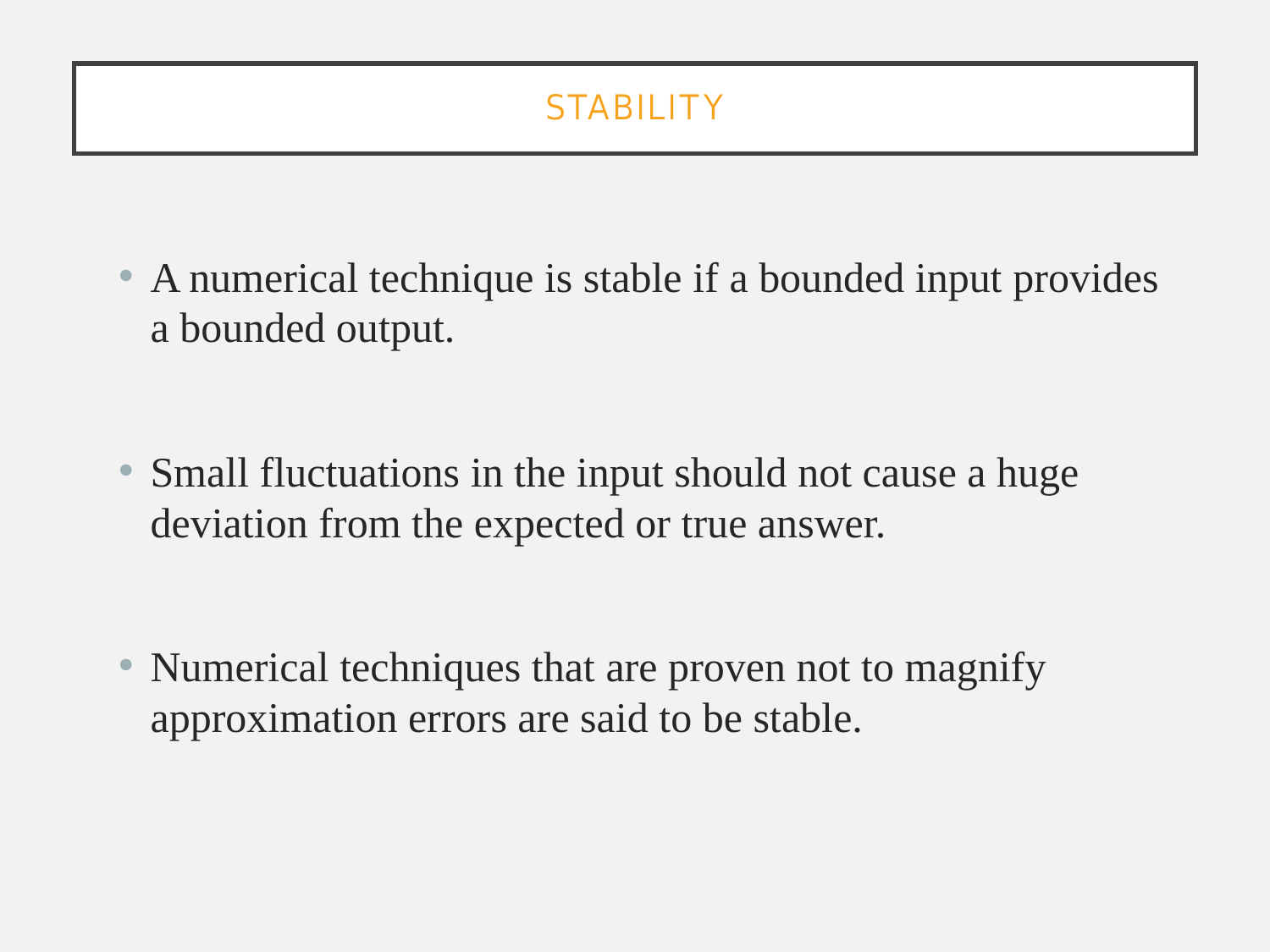

# stability
A numerical technique is stable if a bounded input provides a bounded output.

Small fluctuations in the input should not cause a huge deviation from the expected or true answer.

Numerical techniques that are proven not to magnify approximation errors are said to be stable.